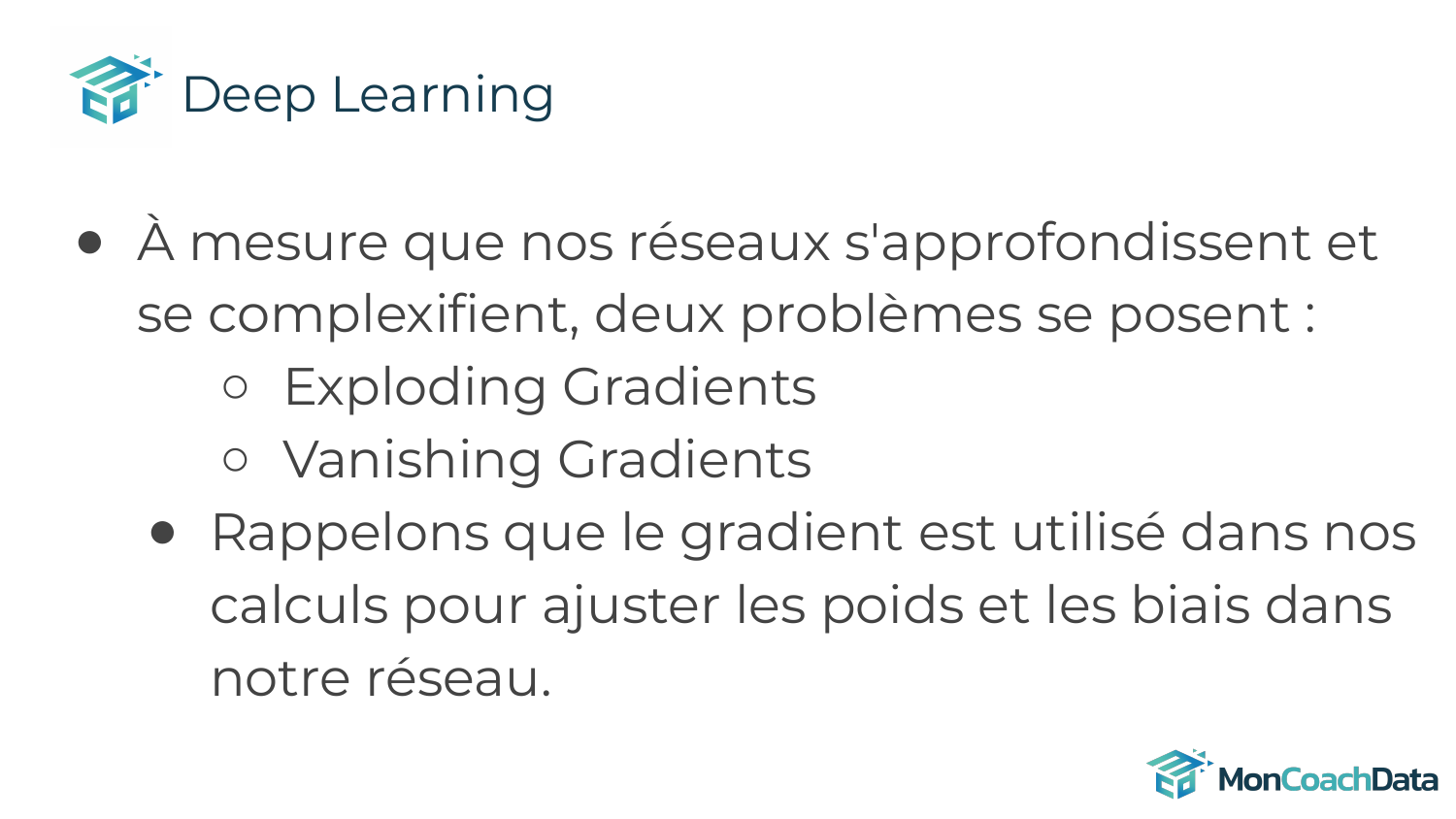

# Deep Learning
À mesure que nos réseaux s'approfondissent et se complexifient, deux problèmes se posent :
Exploding Gradients
Vanishing Gradients
Rappelons que le gradient est utilisé dans nos calculs pour ajuster les poids et les biais dans notre réseau.